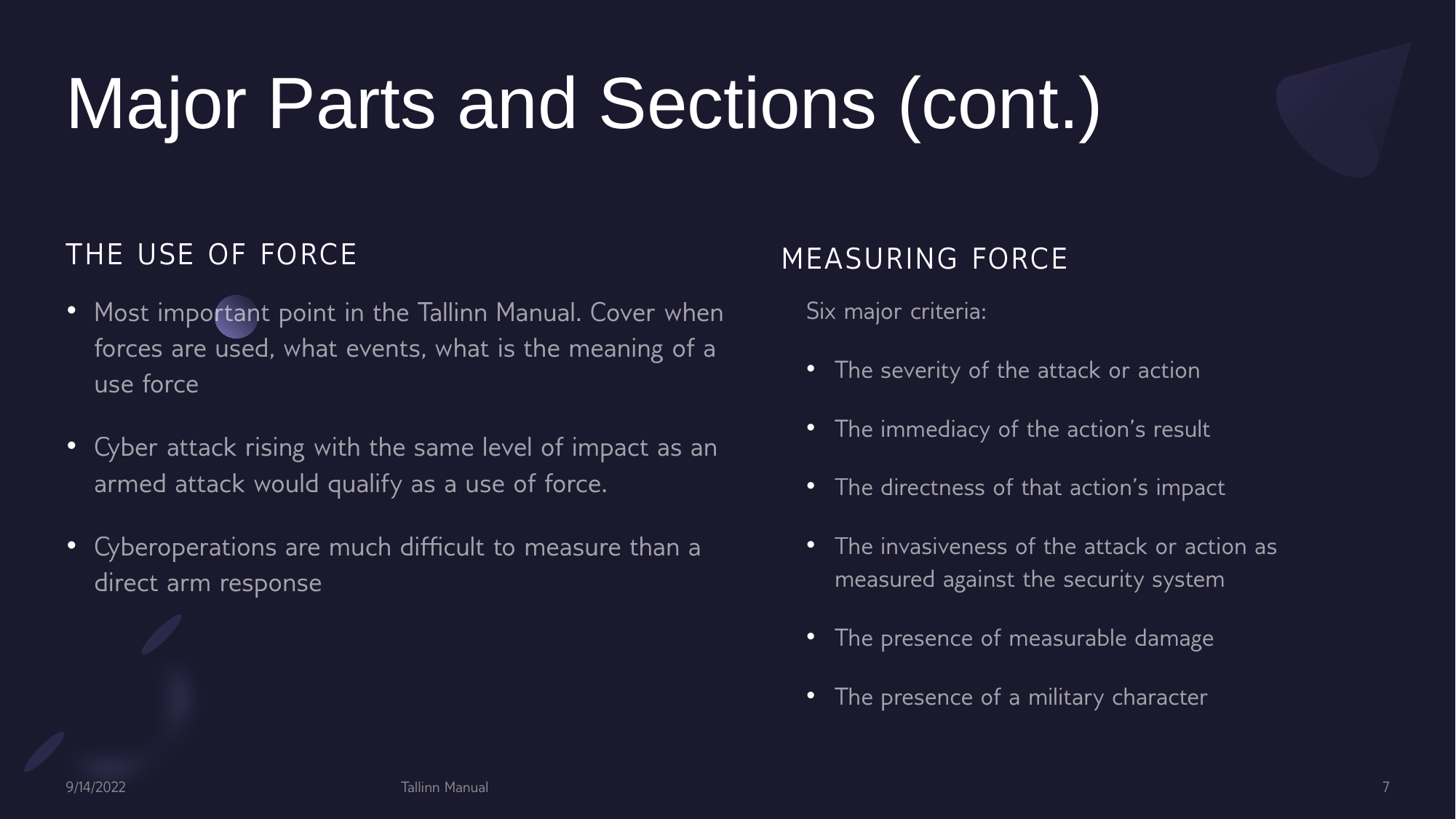

# Major Parts and Sections (cont.)
The use of force
Measuring force
Most important point in the Tallinn Manual. Cover when forces are used, what events, what is the meaning of a use force
Cyber attack rising with the same level of impact as an armed attack would qualify as a use of force.
Cyberoperations are much difficult to measure than a direct arm response

Six major criteria:
The severity of the attack or action
The immediacy of the action’s result
The directness of that action’s impact
The invasiveness of the attack or action as measured against the security system
The presence of measurable damage
The presence of a military character

9/14/2022
Tallinn Manual
7